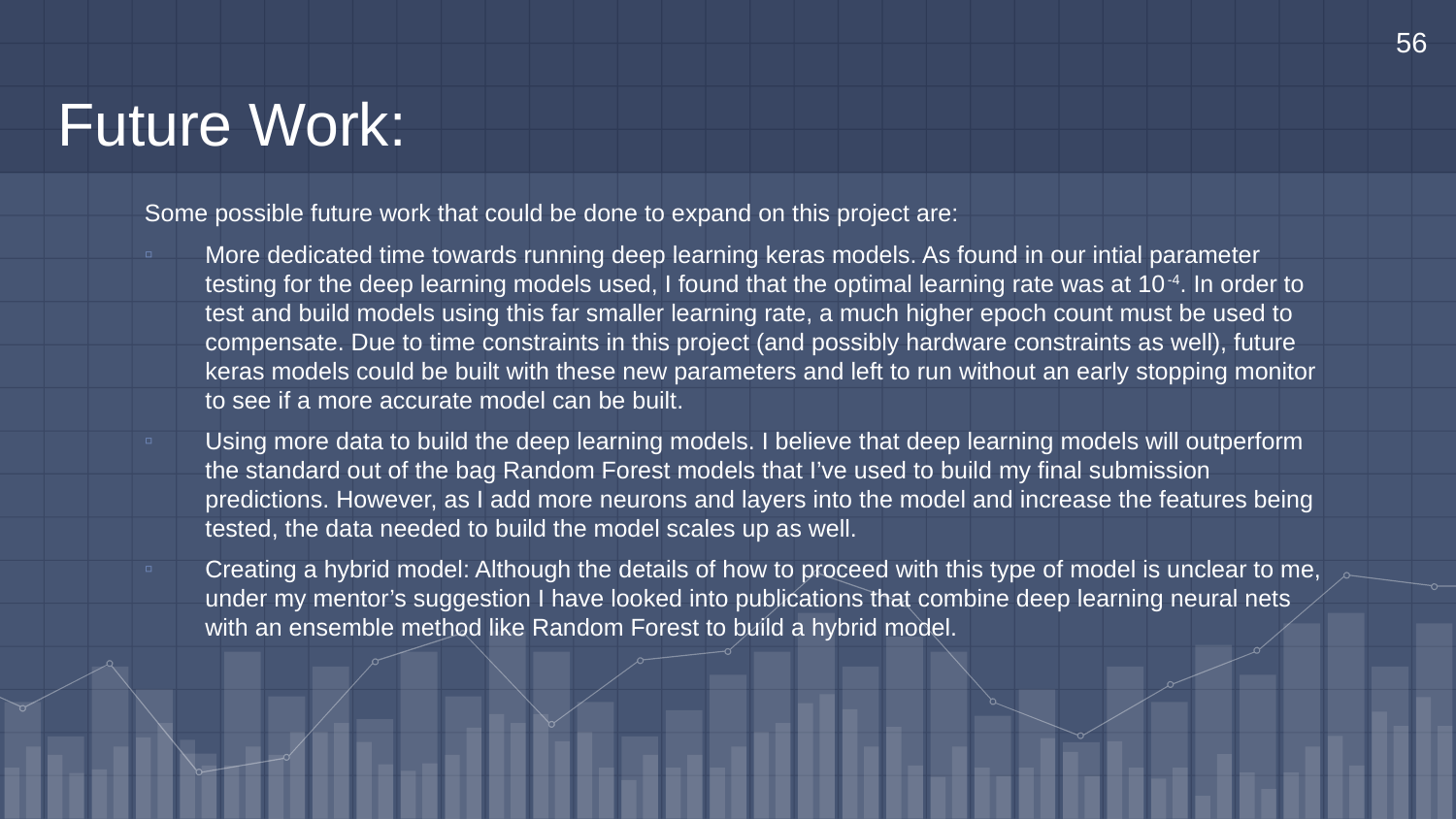

56
# Future Work:
Some possible future work that could be done to expand on this project are:
More dedicated time towards running deep learning keras models. As found in our intial parameter testing for the deep learning models used, I found that the optimal learning rate was at 10-4. In order to test and build models using this far smaller learning rate, a much higher epoch count must be used to compensate. Due to time constraints in this project (and possibly hardware constraints as well), future keras models could be built with these new parameters and left to run without an early stopping monitor to see if a more accurate model can be built.
Using more data to build the deep learning models. I believe that deep learning models will outperform the standard out of the bag Random Forest models that I’ve used to build my final submission predictions. However, as I add more neurons and layers into the model and increase the features being tested, the data needed to build the model scales up as well.
Creating a hybrid model: Although the details of how to proceed with this type of model is unclear to me, under my mentor’s suggestion I have looked into publications that combine deep learning neural nets with an ensemble method like Random Forest to build a hybrid model.